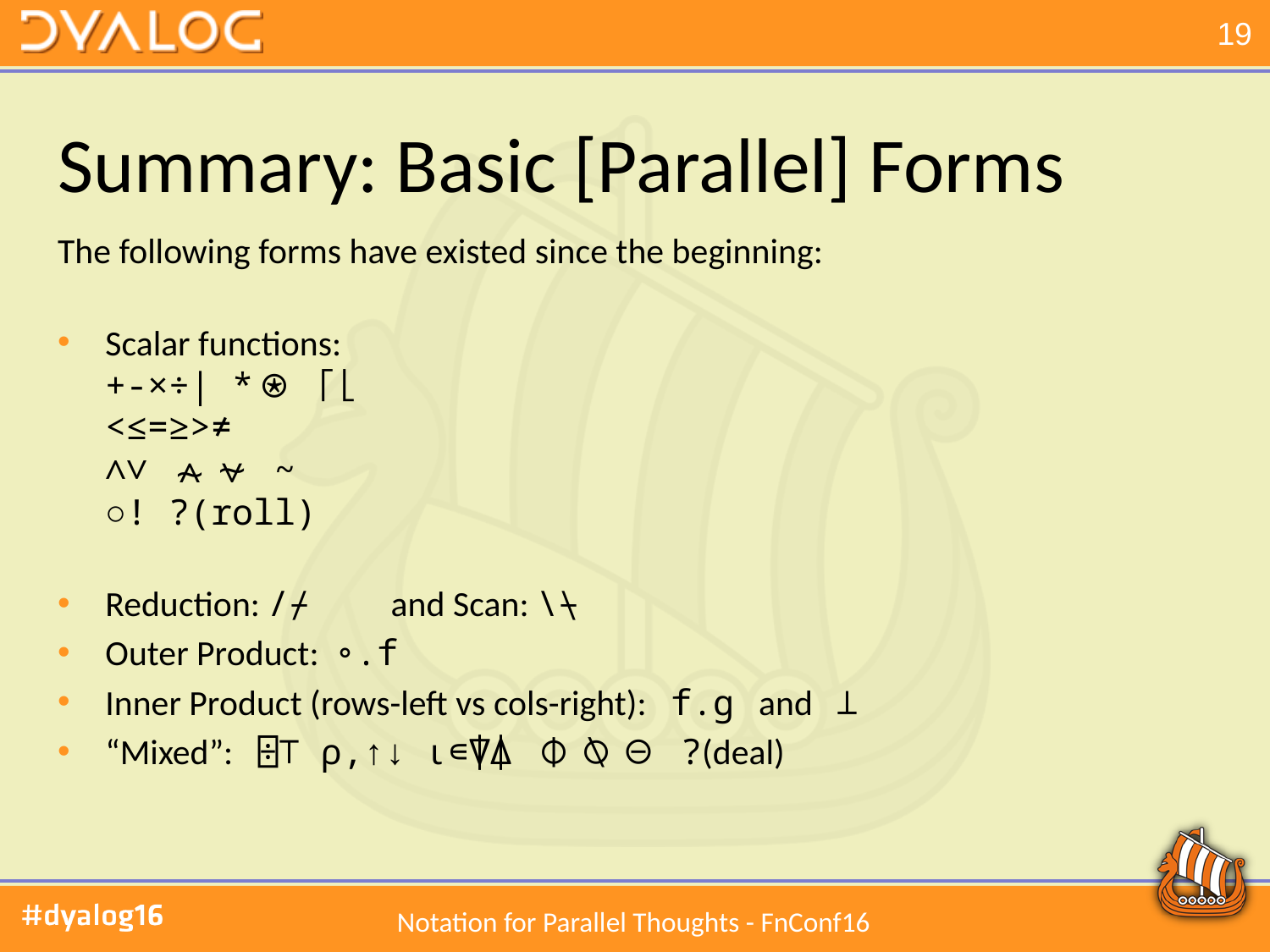

# Summary: Basic [Parallel] Forms
The following forms have existed since the beginning:
Scalar functions:
+-×÷| *⍟ ⌈⌊
<≤=≥>≠
∧∨ ⍲⍱ ~
○! ?(roll)
Reduction: /⌿          and Scan: \⍀
Outer Product:  ∘.f
Inner Product (rows-left vs cols-right):   f.g   and   ⊥
“Mixed”:   ⌹⊤ ⍴,↑↓ ⍳∊⍒⍋ ⌽⍉⊖ ?(deal)
Notation for Parallel Thoughts - FnConf16